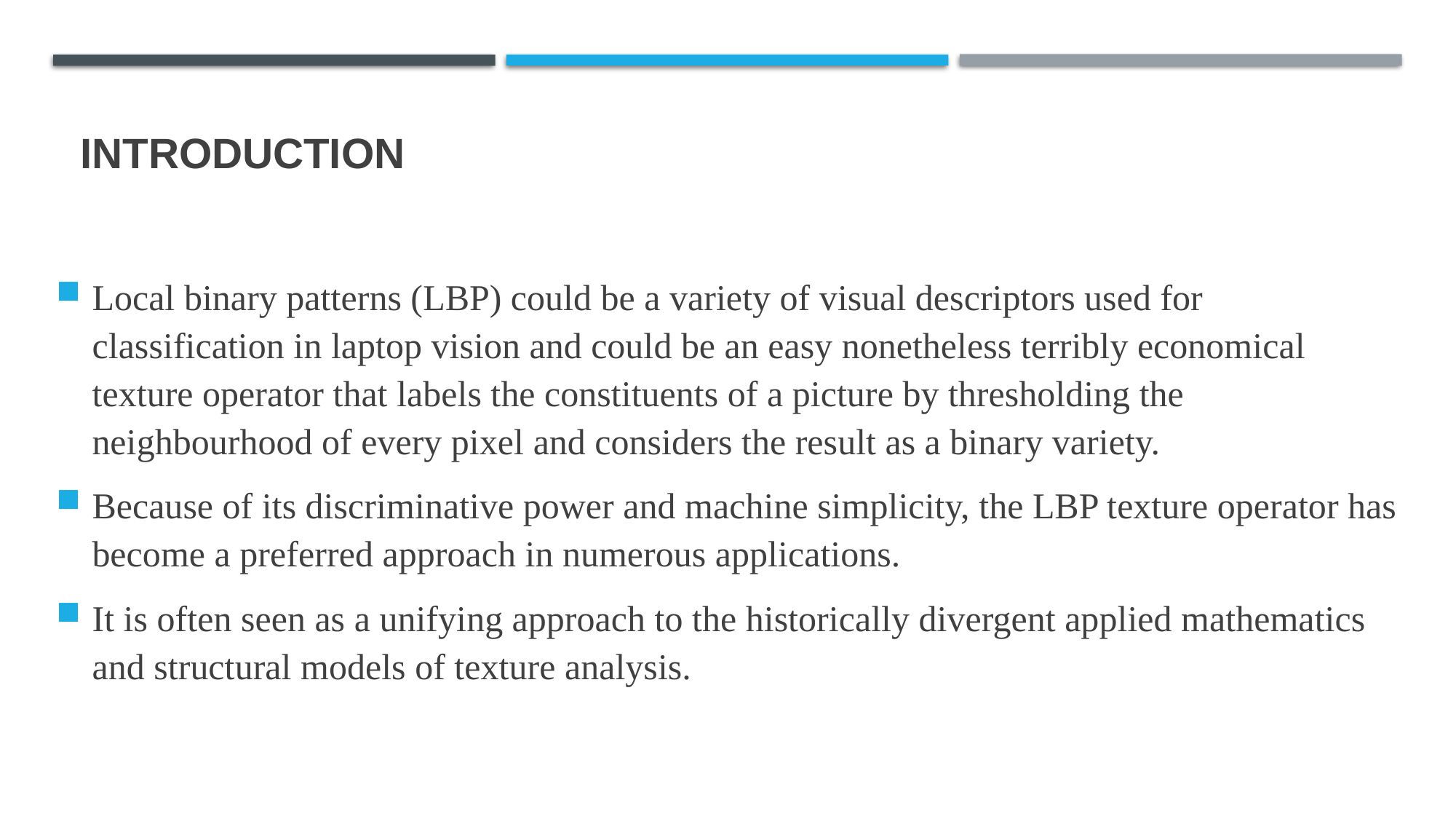

# introduction
Local binary patterns (LBP) could be a variety of visual descriptors used for classification in laptop vision and could be an easy nonetheless terribly economical texture operator that labels the constituents of a picture by thresholding the neighbourhood of every pixel and considers the result as a binary variety.
Because of its discriminative power and machine simplicity, the LBP texture operator has become a preferred approach in numerous applications.
It is often seen as a unifying approach to the historically divergent applied mathematics and structural models of texture analysis.